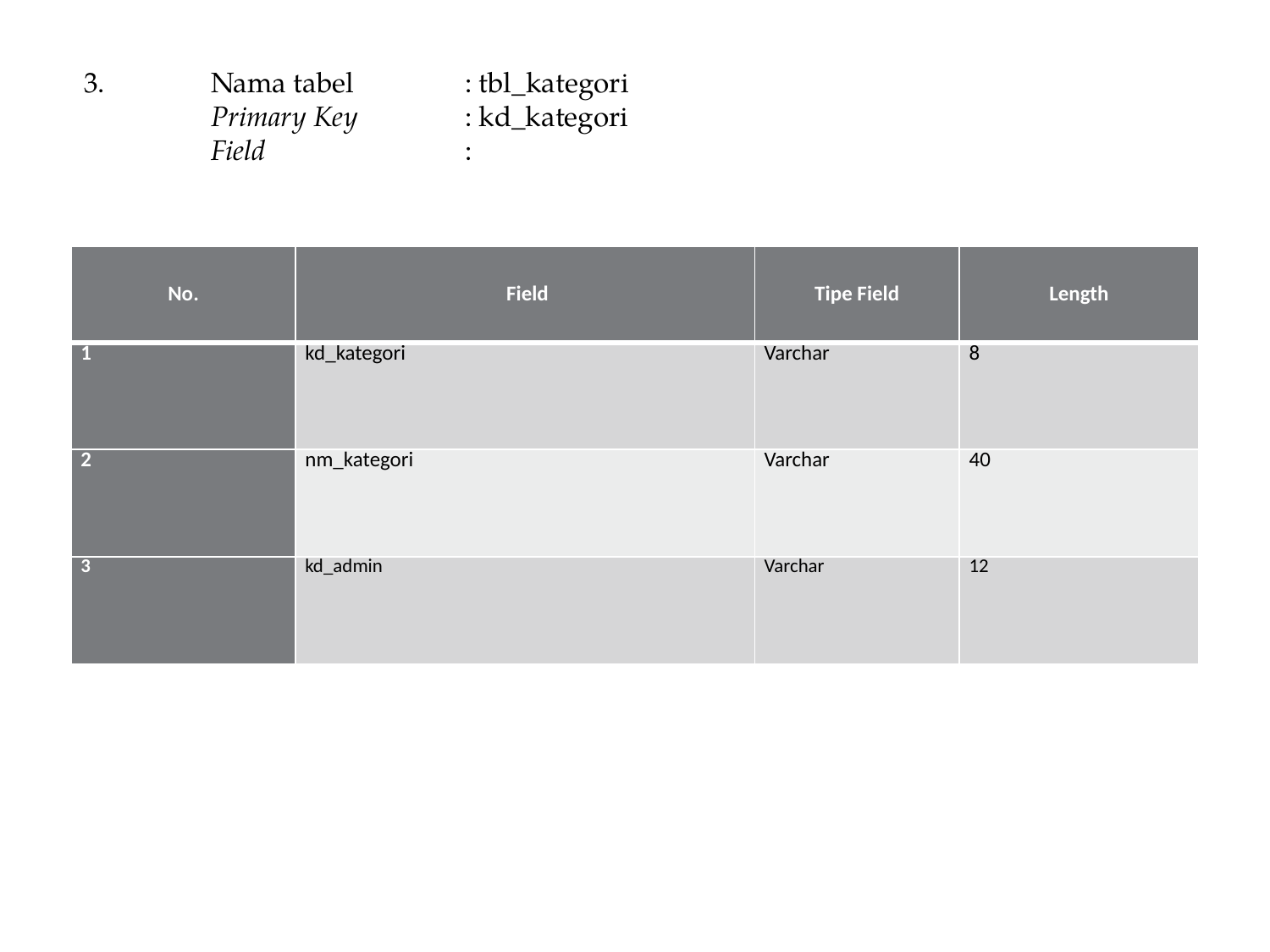

3.	Nama tabel	: tbl_kategori
	Primary Key 	: kd_kategori
	Field		:
| No. | Field | Tipe Field | Length |
| --- | --- | --- | --- |
| 1 | kd\_kategori | Varchar | 8 |
| 2 | nm\_kategori | Varchar | 40 |
| 3 | kd\_admin | Varchar | 12 |